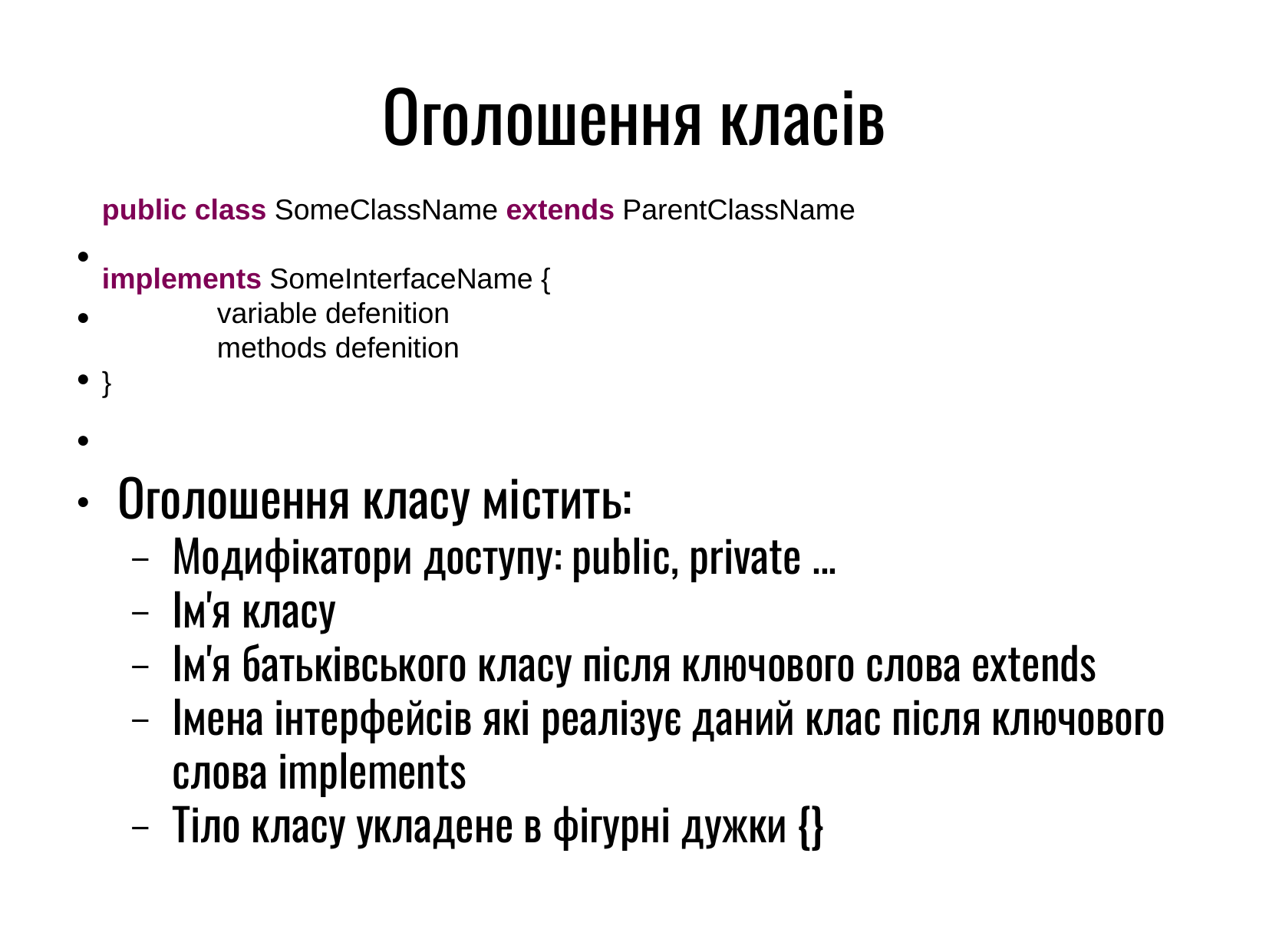

Оголошення класів
public class SomeClassName extends ParentClassName
									implements SomeInterfaceName {
	variable defenition
	methods defenition
}

Оголошення класу містить:
Модифікатори доступу: public, private ...
Ім'я класу
Ім'я батьківського класу після ключового слова extends
Імена інтерфейсів які реалізує даний клас після ключового слова implements
Тіло класу укладене в фігурні дужки {}